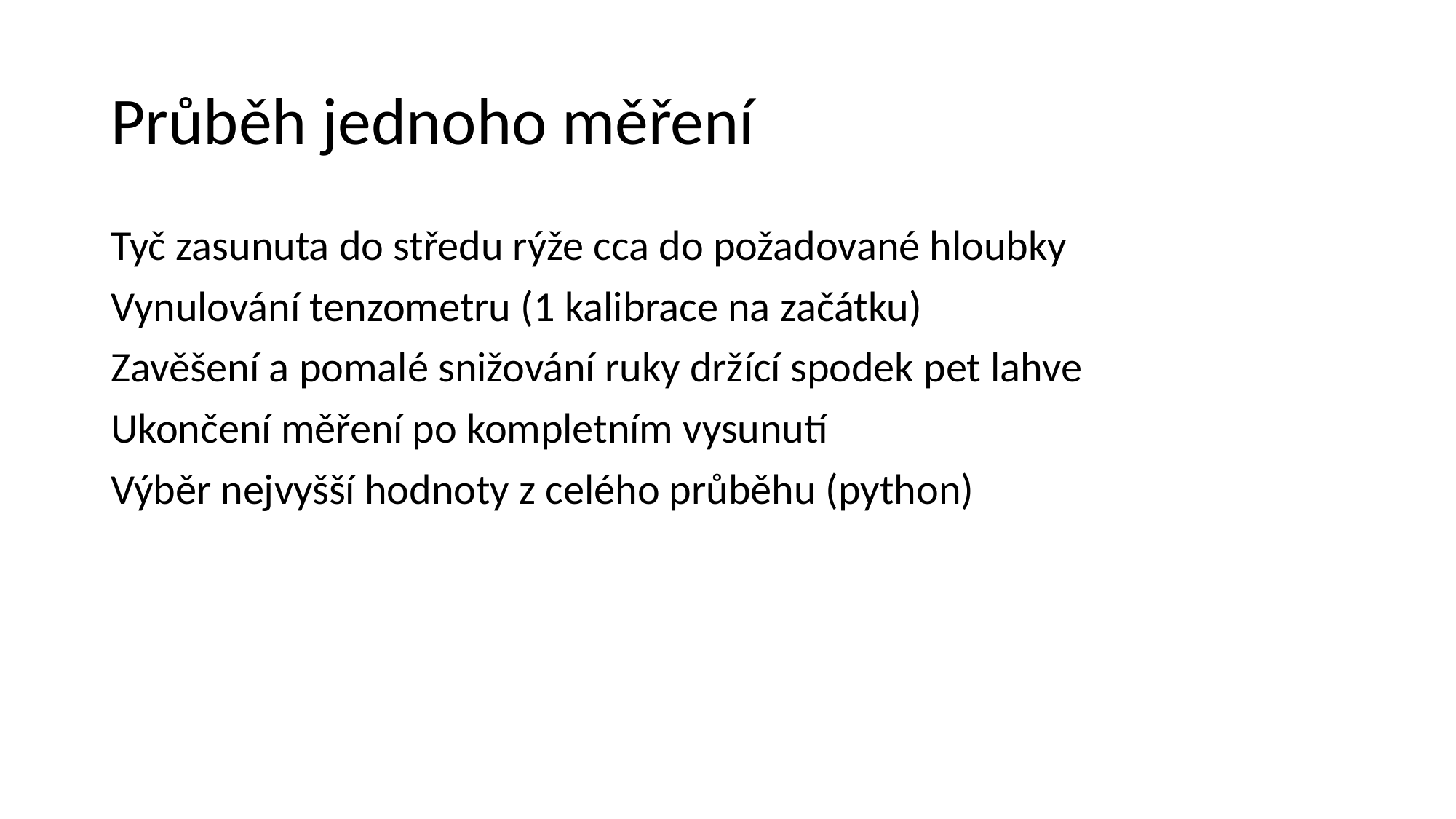

# Průběh jednoho měření
Tyč zasunuta do středu rýže cca do požadované hloubky
Vynulování tenzometru (1 kalibrace na začátku)
Zavěšení a pomalé snižování ruky držící spodek pet lahve
Ukončení měření po kompletním vysunutí
Výběr nejvyšší hodnoty z celého průběhu (python)